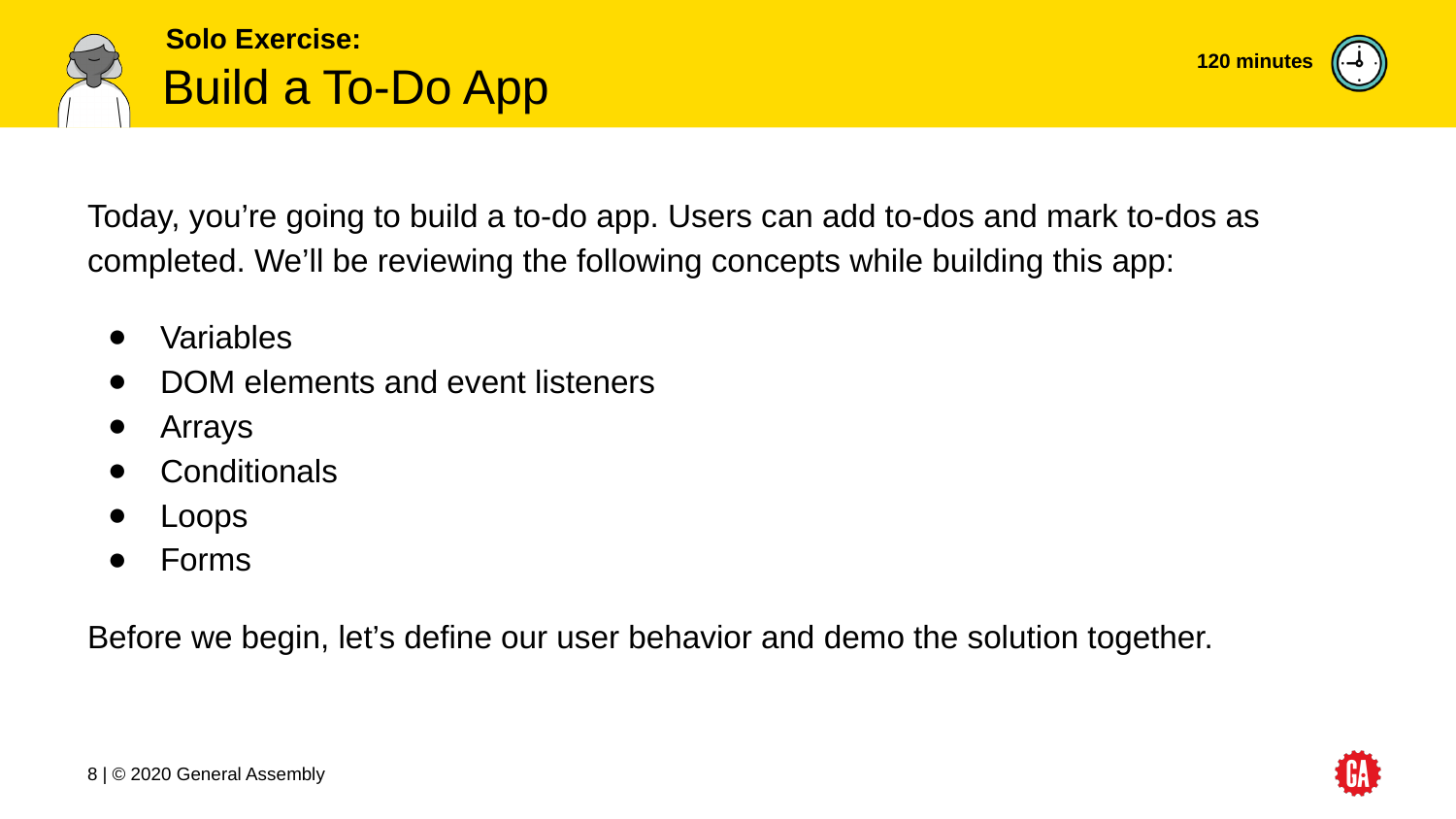

120 minutes
# Build a To-Do App
Today, you’re going to build a to-do app. Users can add to-dos and mark to-dos as completed. We’ll be reviewing the following concepts while building this app:
Variables
DOM elements and event listeners
Arrays
Conditionals
Loops
Forms
Before we begin, let’s define our user behavior and demo the solution together.
8 | © 2020 General Assembly
8